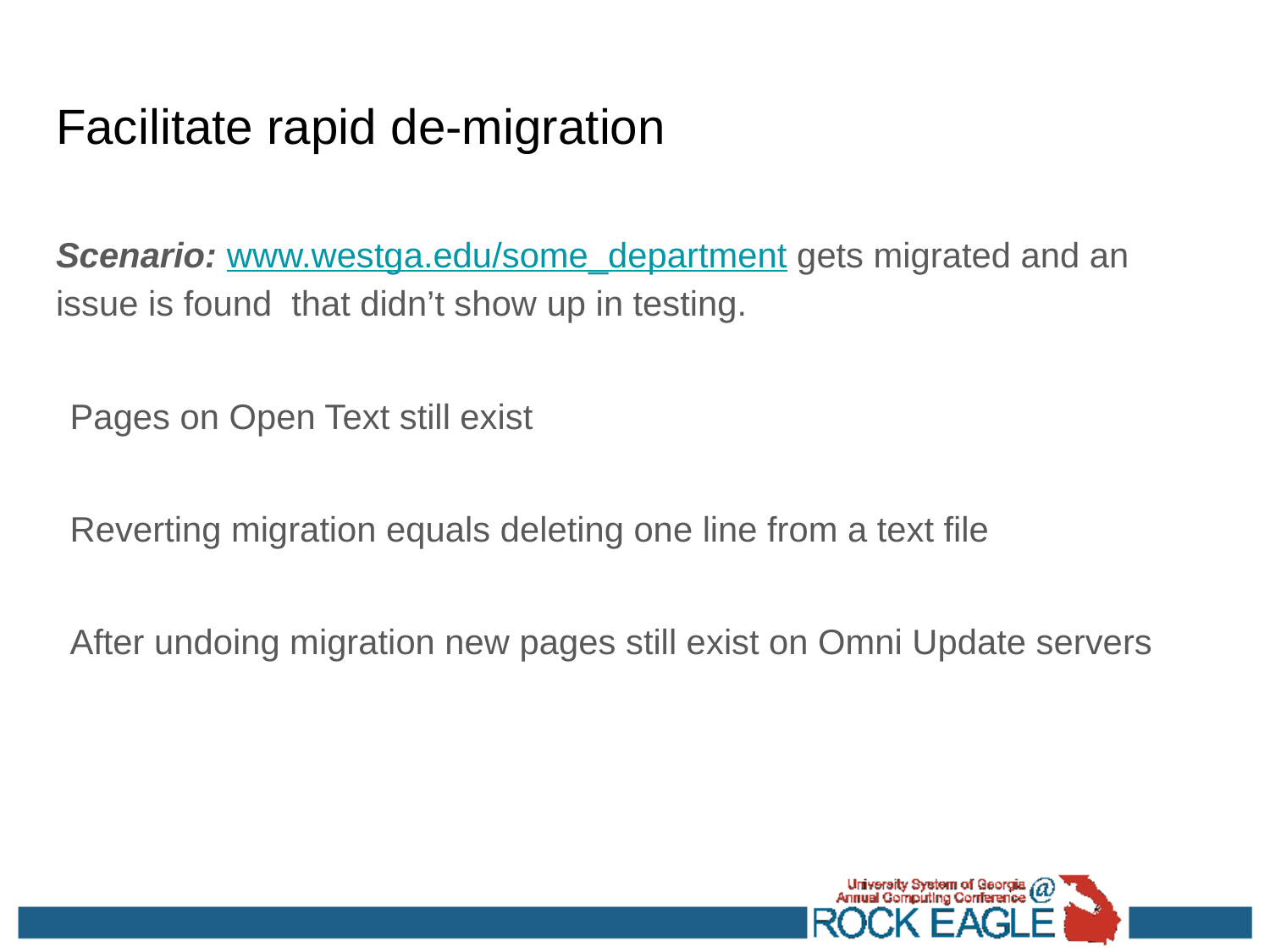

# Facilitate rapid de-migration
Scenario: www.westga.edu/some_department gets migrated and an issue is found  that didn’t show up in testing.
Pages on Open Text still exist
Reverting migration equals deleting one line from a text file
After undoing migration new pages still exist on Omni Update servers